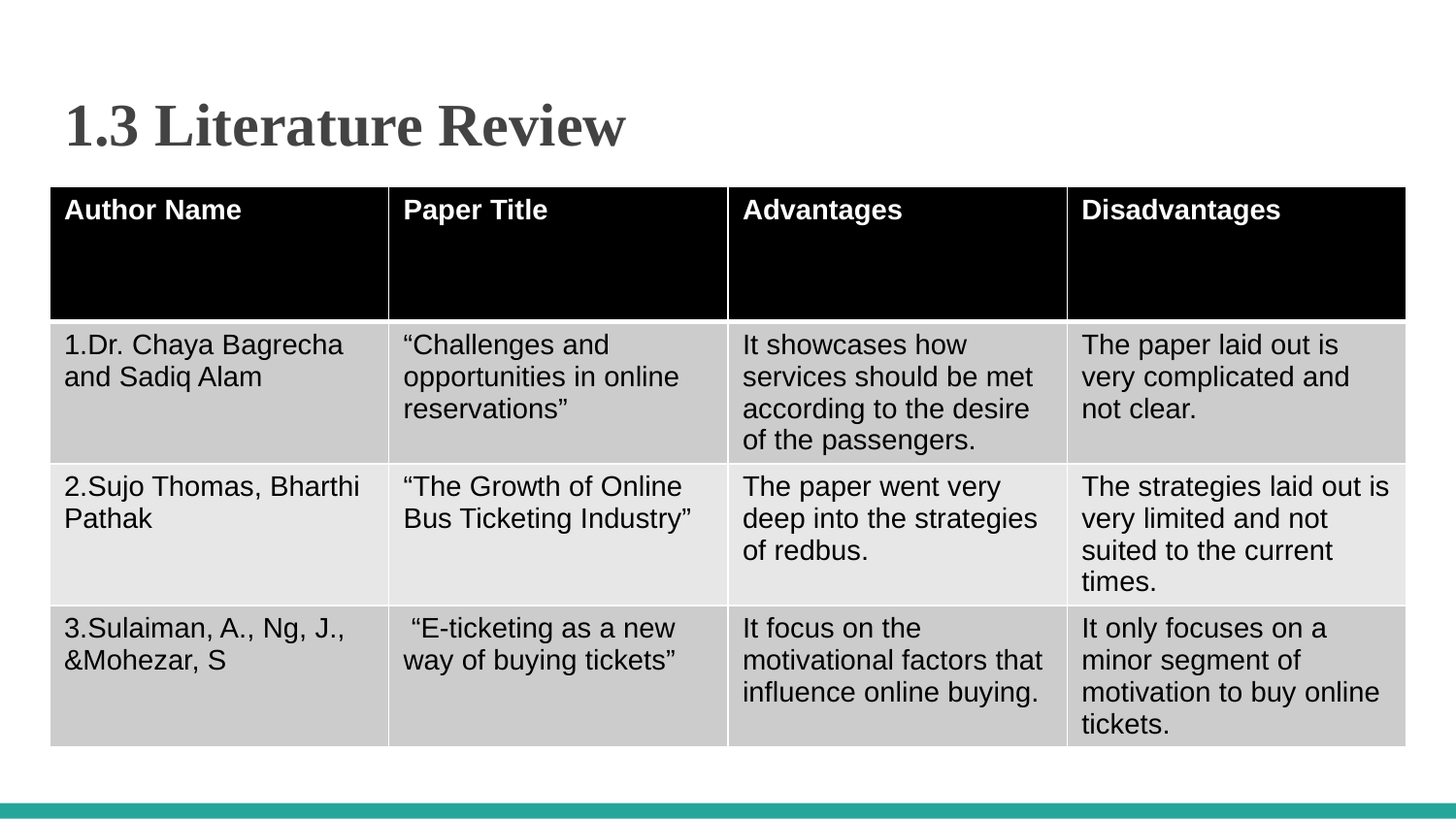

# 1.3 Literature Review
| Author Name | Paper Title | Advantages | Disadvantages |
| --- | --- | --- | --- |
| 1.Dr. Chaya Bagrecha and Sadiq Alam | “Challenges and opportunities in online reservations” | It showcases how services should be met according to the desire of the passengers. | The paper laid out is very complicated and not clear. |
| 2.Sujo Thomas, Bharthi Pathak | “The Growth of Online Bus Ticketing Industry” | The paper went very deep into the strategies of redbus. | The strategies laid out is very limited and not suited to the current times. |
| 3.Sulaiman, A., Ng, J., &Mohezar, S | “E-ticketing as a new way of buying tickets” | It focus on the motivational factors that influence online buying. | It only focuses on a minor segment of motivation to buy online tickets. |